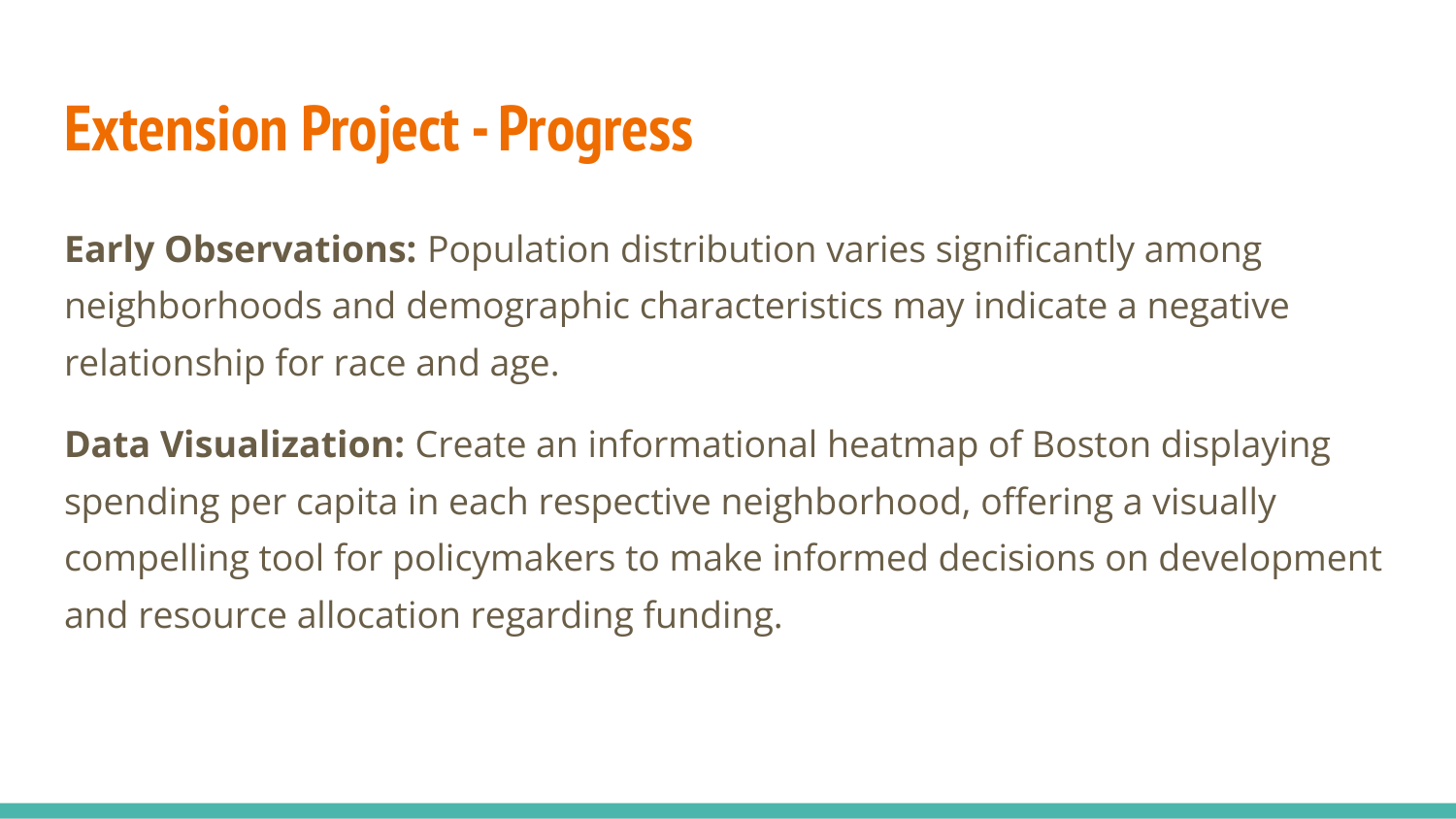

# Extension Project - Progress
Early Observations: Population distribution varies significantly among neighborhoods and demographic characteristics may indicate a negative relationship for race and age.
Data Visualization: Create an informational heatmap of Boston displaying spending per capita in each respective neighborhood, offering a visually compelling tool for policymakers to make informed decisions on development and resource allocation regarding funding.